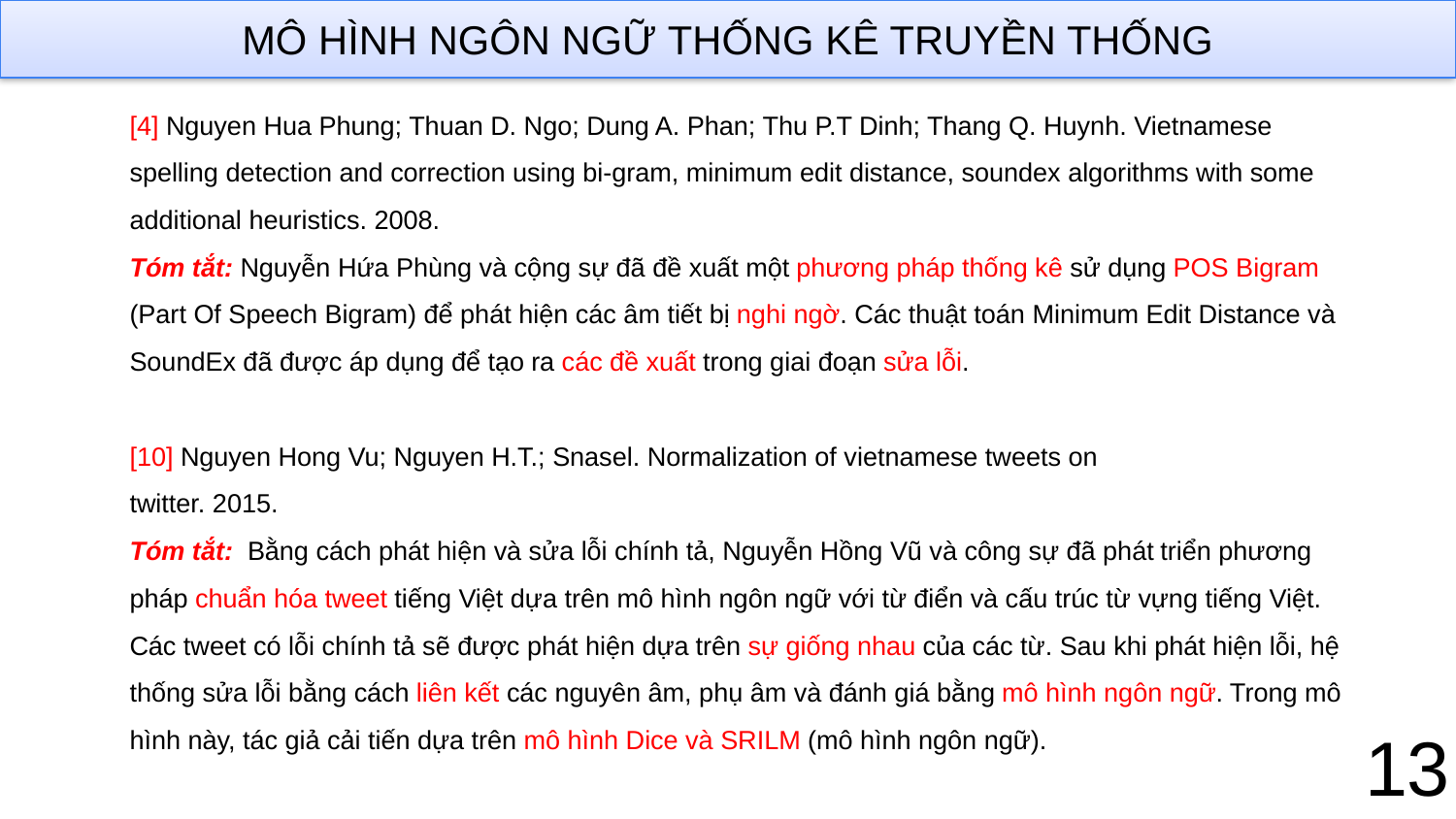

MÔ HÌNH NGÔN NGỮ THỐNG KÊ TRUYỀN THỐNG

[4] Nguyen Hua Phung; Thuan D. Ngo; Dung A. Phan; Thu P.T Dinh; Thang Q. Huynh. Vietnamese spelling detection and correction using bi-gram, minimum edit distance, soundex algorithms with some additional heuristics. 2008.
Tóm tắt: Nguyễn Hứa Phùng và cộng sự đã đề xuất một phương pháp thống kê sử dụng POS Bigram (Part Of Speech Bigram) để phát hiện các âm tiết bị nghi ngờ. Các thuật toán Minimum Edit Distance và SoundEx đã được áp dụng để tạo ra các đề xuất trong giai đoạn sửa lỗi.

[10] Nguyen Hong Vu; Nguyen H.T.; Snasel. Normalization of vietnamese tweets on
twitter. 2015.
Tóm tắt:  Bằng cách phát hiện và sửa lỗi chính tả, Nguyễn Hồng Vũ và công sự đã phát triển phương pháp chuẩn hóa tweet tiếng Việt dựa trên mô hình ngôn ngữ với từ điển và cấu trúc từ vựng tiếng Việt. Các tweet có lỗi chính tả sẽ được phát hiện dựa trên sự giống nhau của các từ. Sau khi phát hiện lỗi, hệ thống sửa lỗi bằng cách liên kết các nguyên âm, phụ âm và đánh giá bằng mô hình ngôn ngữ. Trong mô hình này, tác giả cải tiến dựa trên mô hình Dice và SRILM (mô hình ngôn ngữ).

13